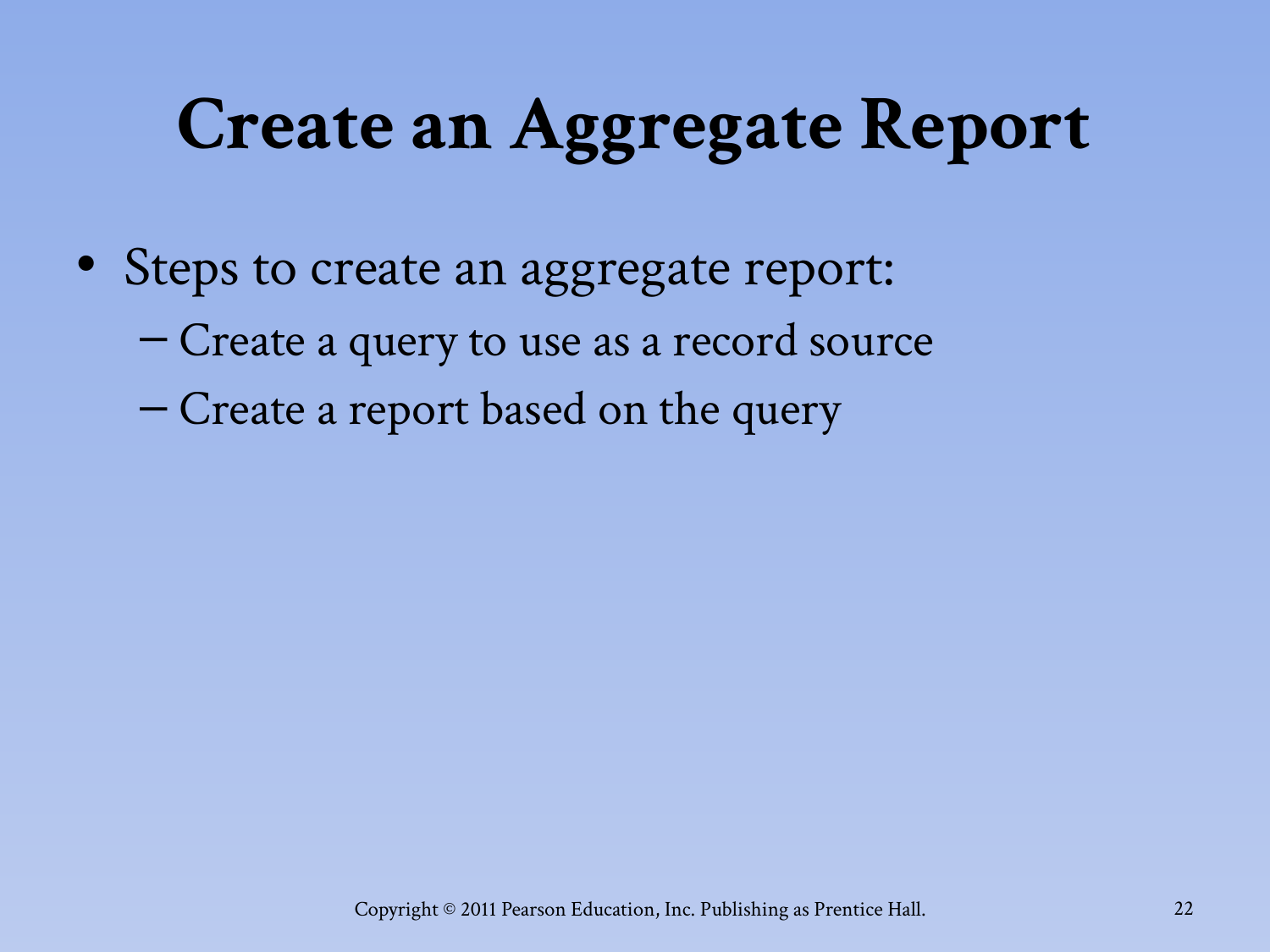

# Create an Aggregate Report
Steps to create an aggregate report:
Create a query to use as a record source
Create a report based on the query

Copyright © 2011 Pearson Education, Inc. Publishing as Prentice Hall.

22